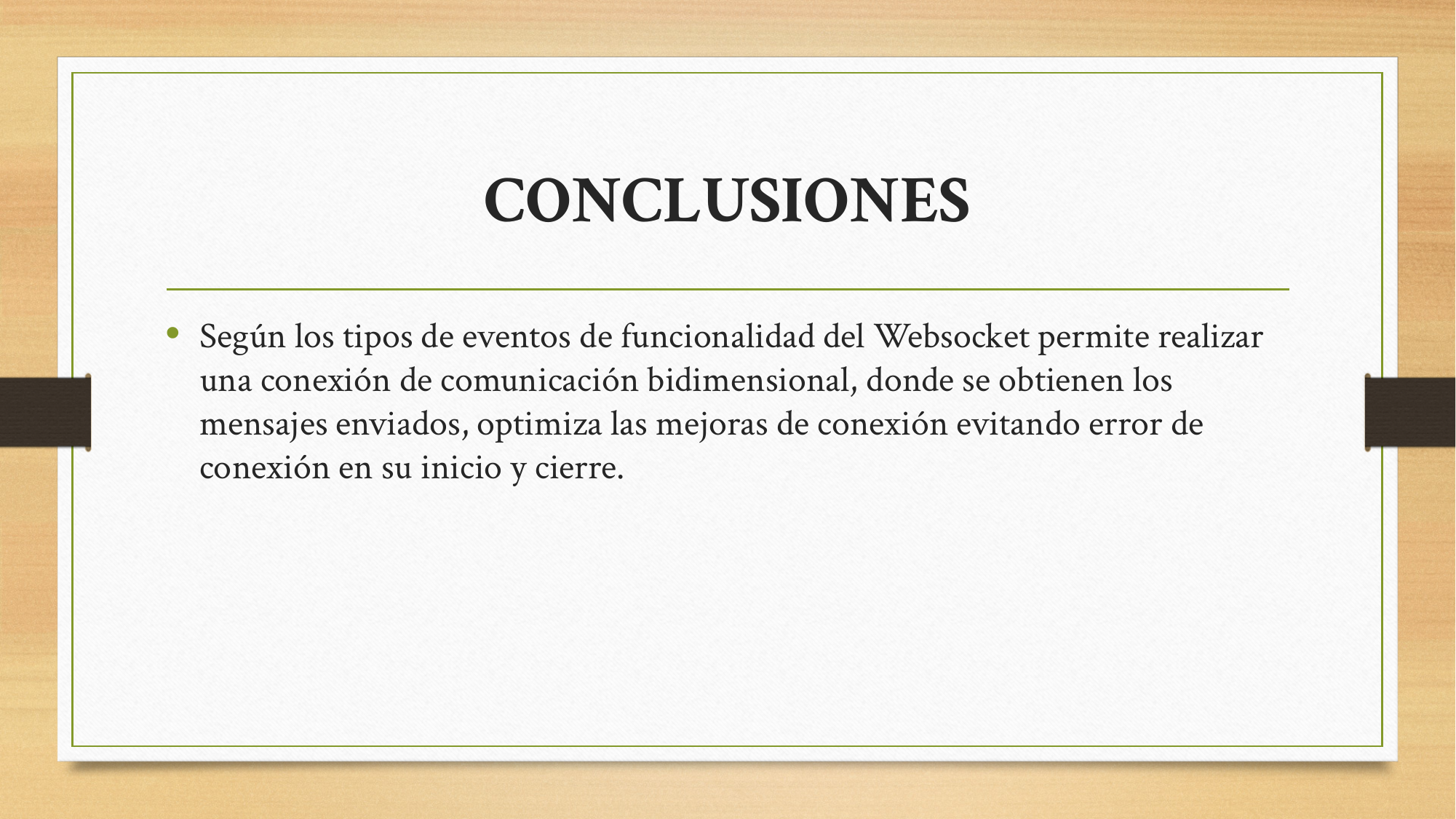

# CONCLUSIONES
Según los tipos de eventos de funcionalidad del Websocket permite realizar una conexión de comunicación bidimensional, donde se obtienen los mensajes enviados, optimiza las mejoras de conexión evitando error de conexión en su inicio y cierre.